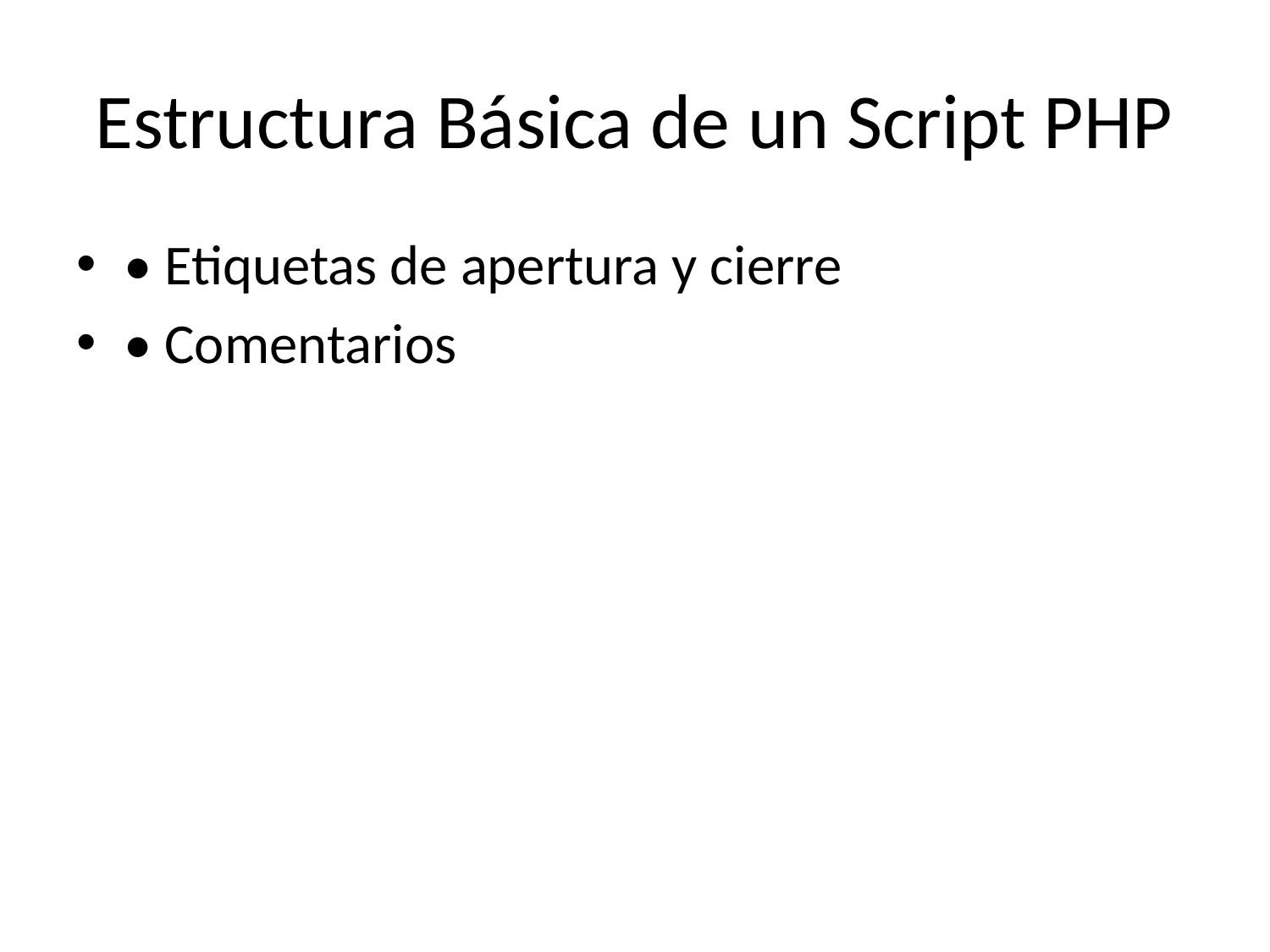

# Estructura Básica de un Script PHP
• Etiquetas de apertura y cierre
• Comentarios